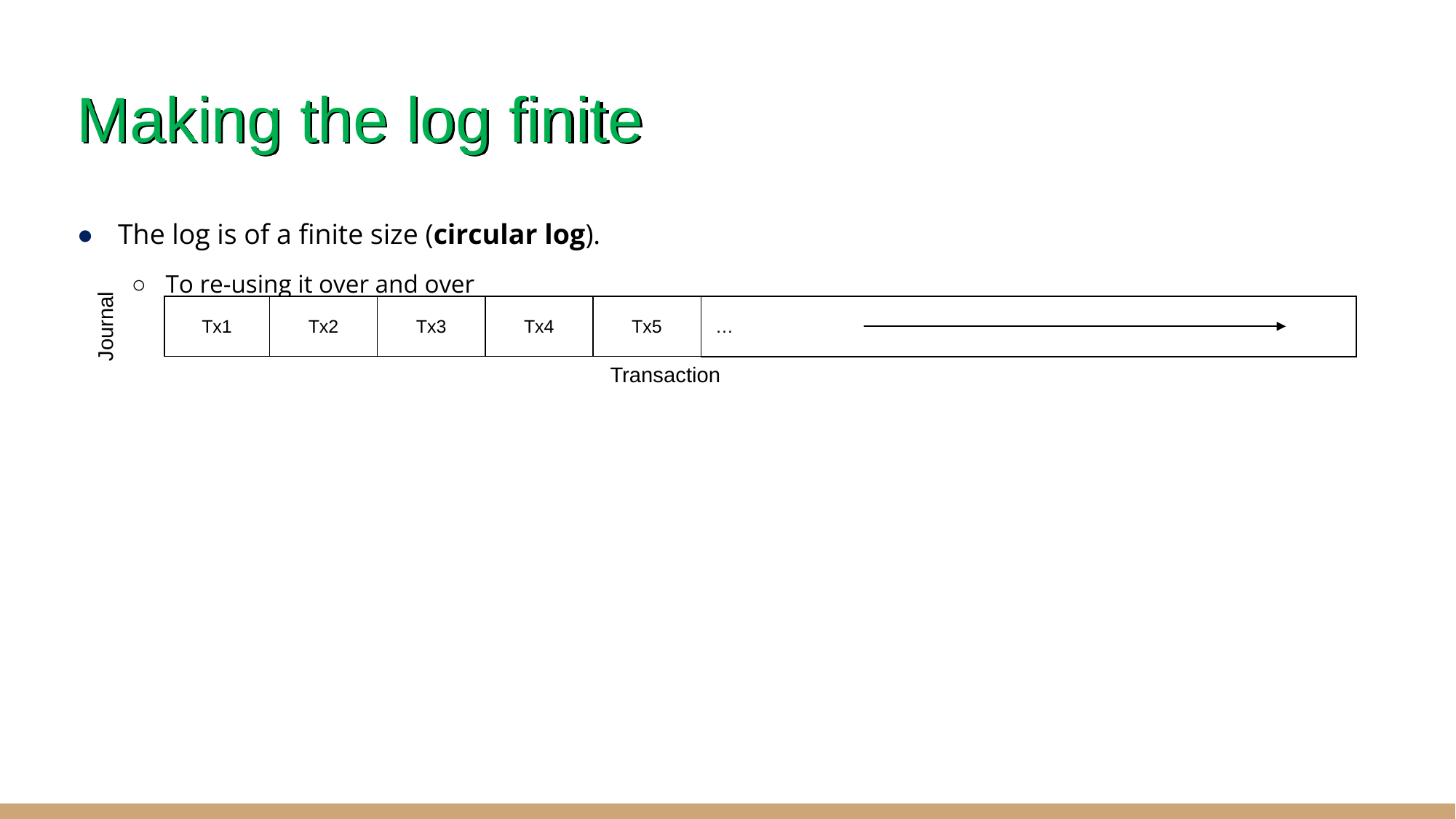

# Making the log finite
The log is of a finite size (circular log).
To re-using it over and over

| Tx1 | Tx2 | Tx3 | Tx4 | Tx5 | … |
| --- | --- | --- | --- | --- | --- |
Journal
Transaction
60